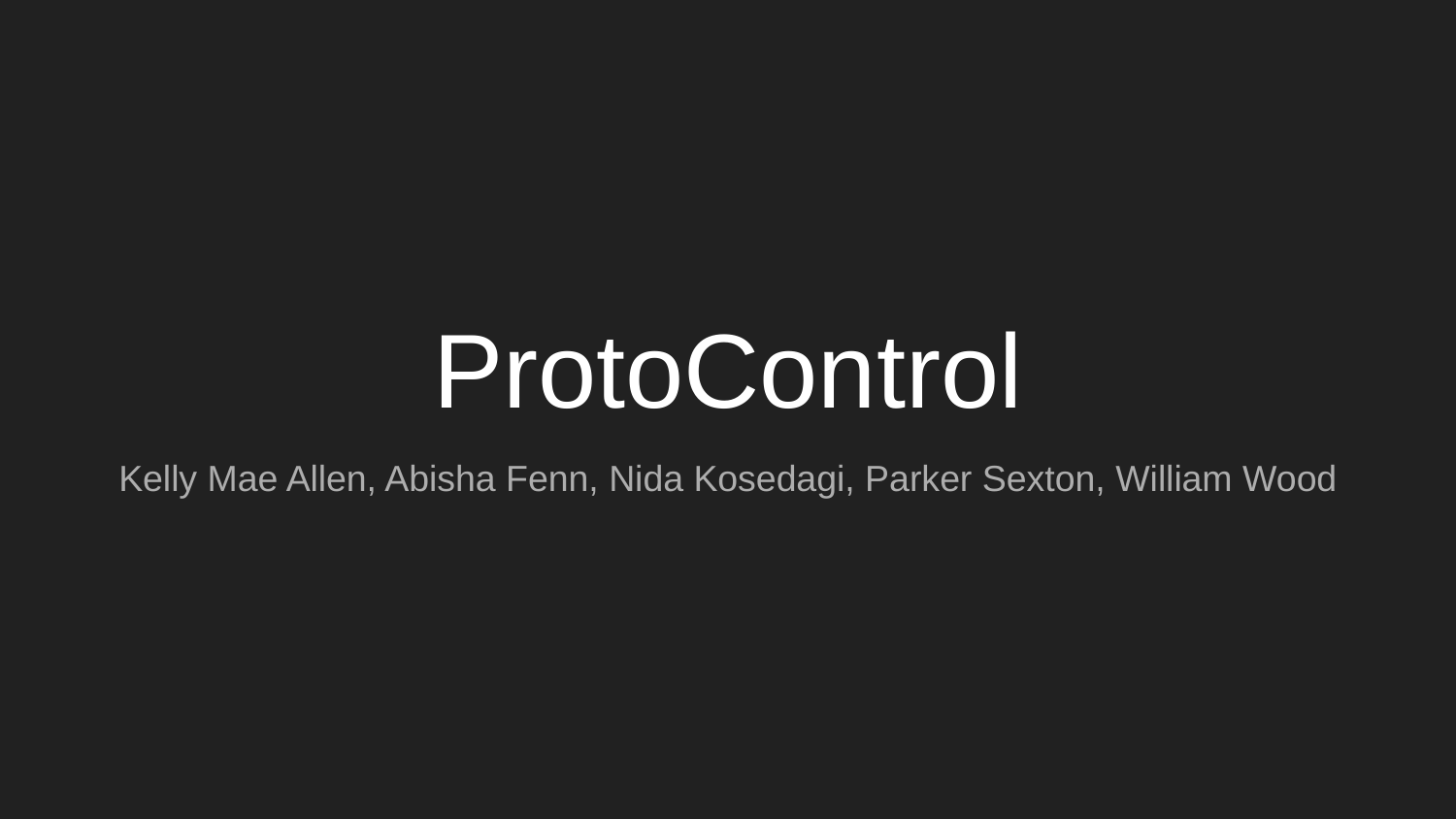

# ProtoControl
Kelly Mae Allen, Abisha Fenn, Nida Kosedagi, Parker Sexton, William Wood